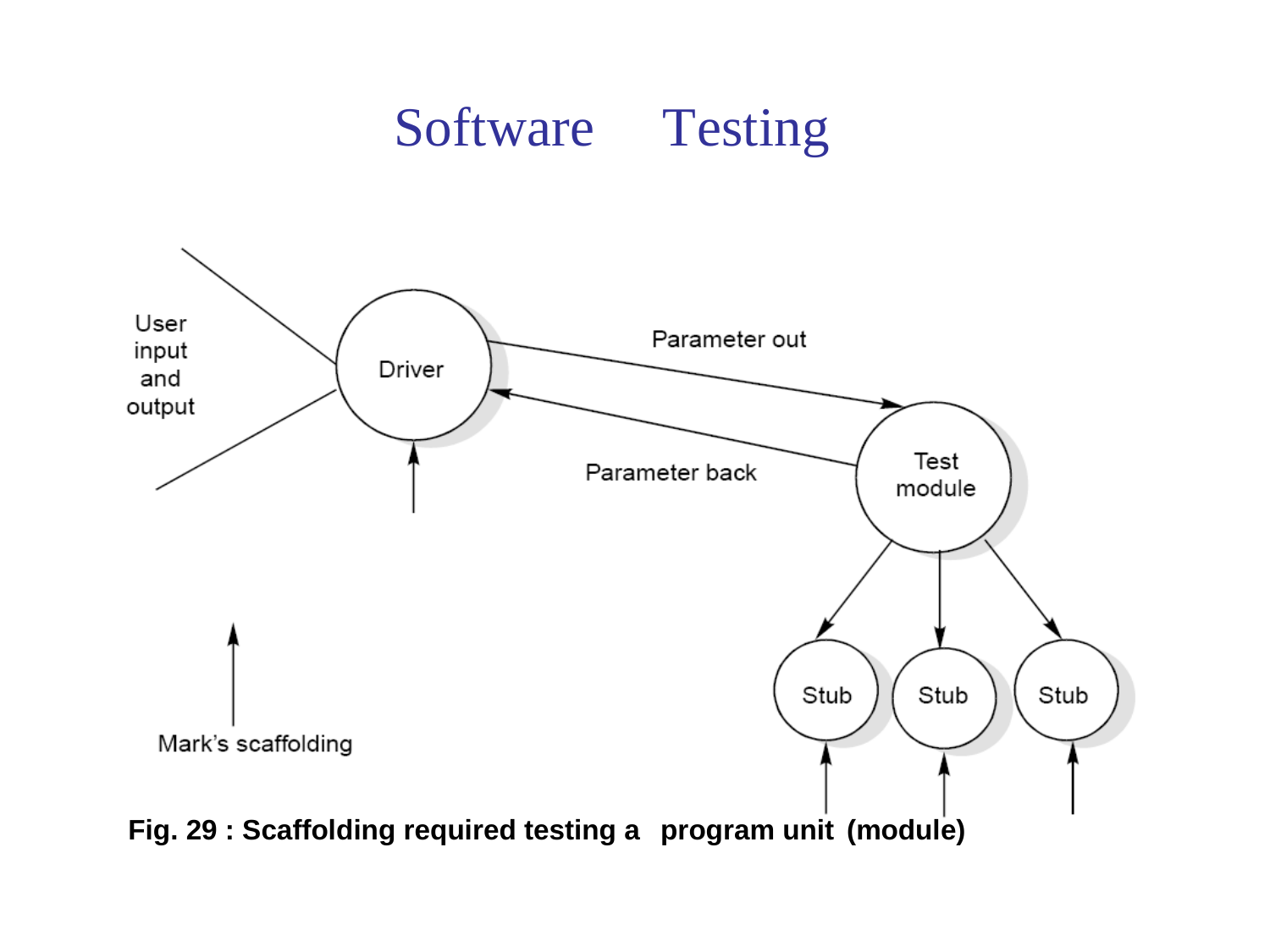

Software
Testing

Fig. 29 : Scaffolding required testing a
program unit
(module)